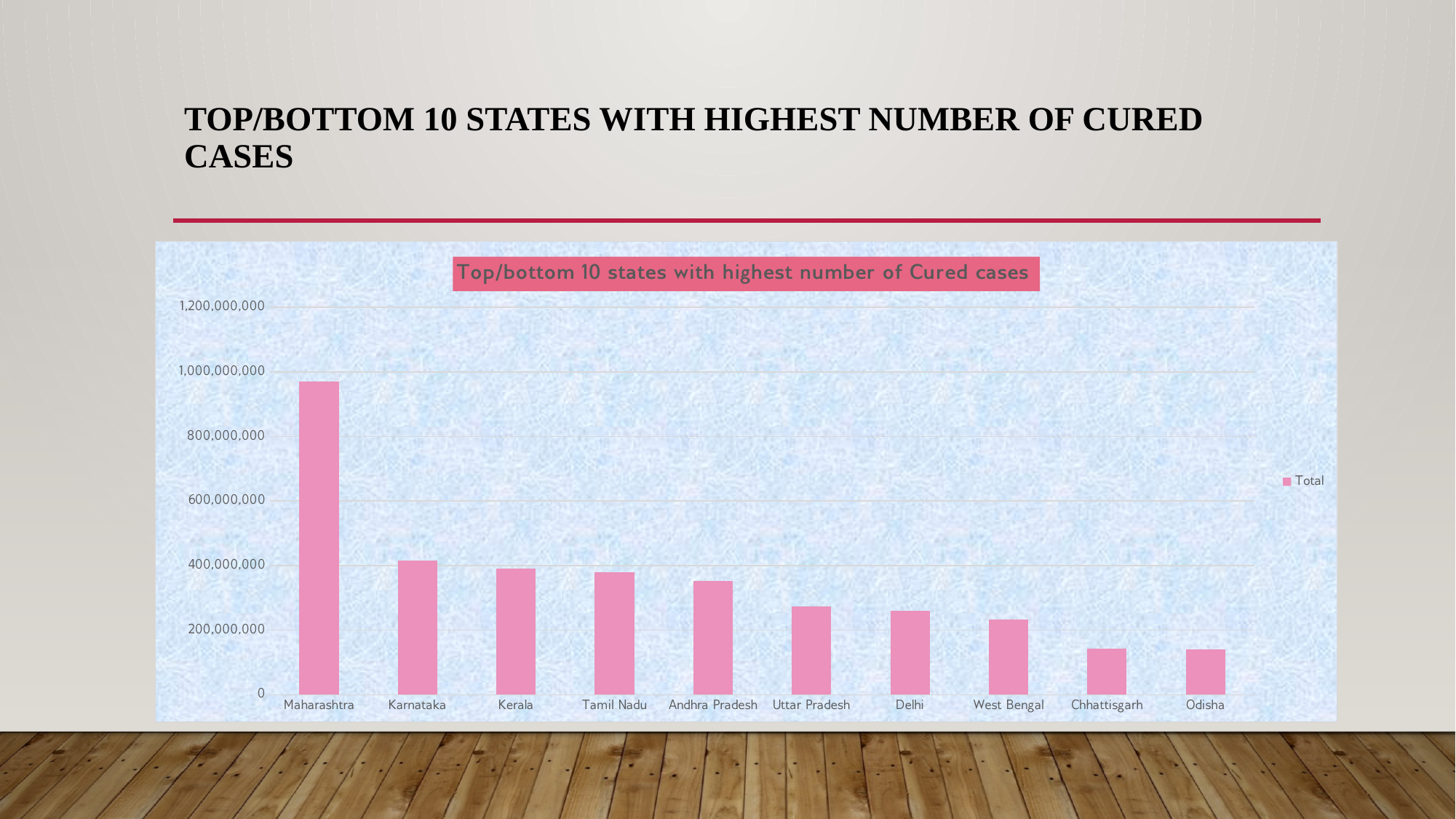

# Top/bottom 10 states with highest number of Cured cases

### Chart: Top/bottom 10 states with highest number of Cured cases

| Category | Total |
|---|---|
| Maharashtra | 969585013.0 |
| Karnataka | 416155734.0 |
| Kerala | 390311164.0 |
| Tamil Nadu | 378937455.0 |
| Andhra Pradesh | 352926995.0 |
| Uttar Pradesh | 274626693.0 |
| Delhi | 260720476.0 |
| West Bengal | 232484124.0 |
| Chhattisgarh | 142720847.0 |
| Odisha | 141263894.0 |